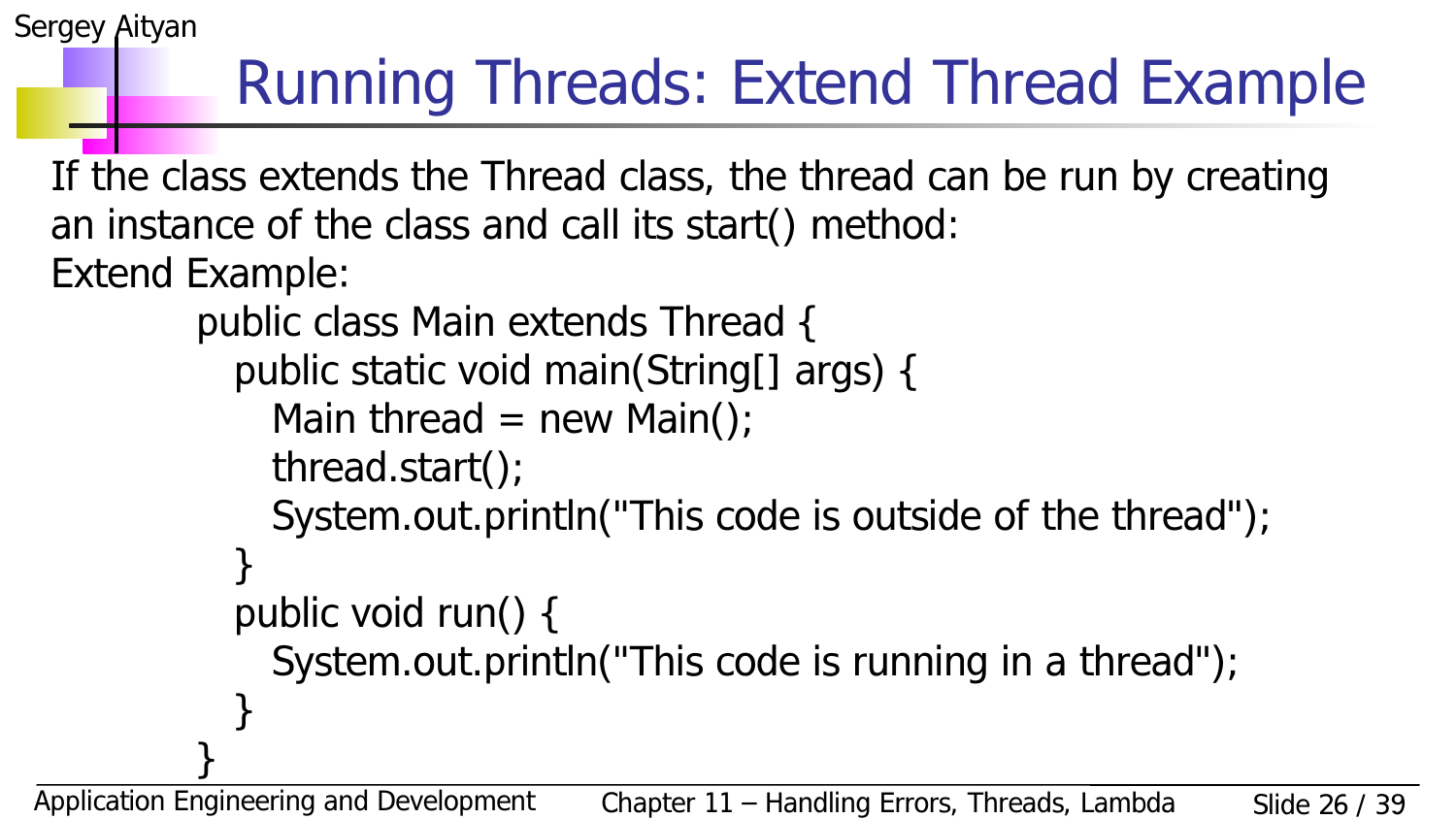

# Running Threads: Extend Thread Example
If the class extends the Thread class, the thread can be run by creating an instance of the class and call its start() method:
Extend Example:

public class Main extends Thread {
   public static void main(String[] args) {
      Main thread = new Main();
      thread.start();
      System.out.println("This code is outside of the thread");
   }
   public void run() {
      System.out.println("This code is running in a thread");
   }
}